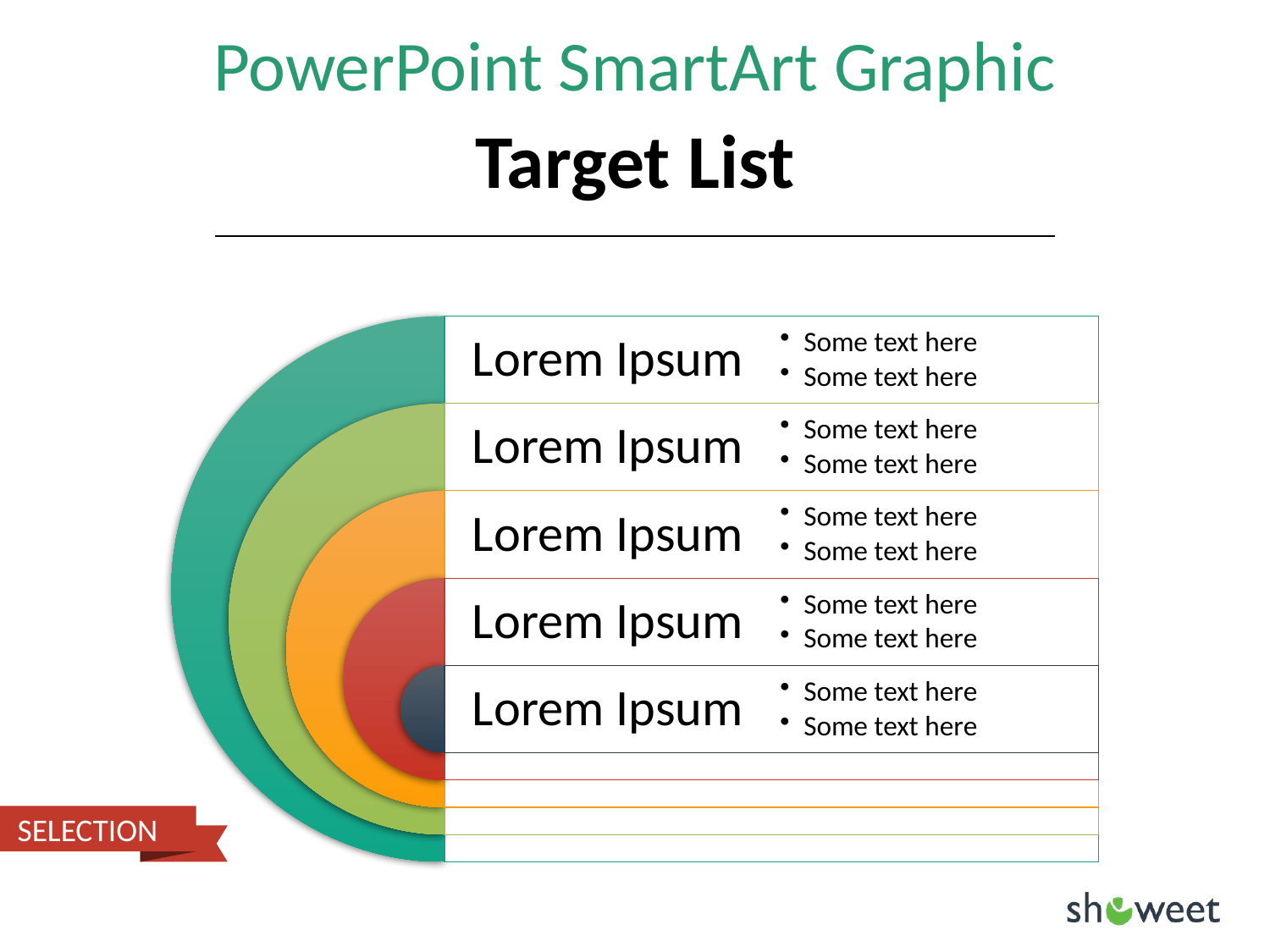

# Target List
Lorem Ipsum
Lorem Ipsum
Lorem Ipsum
Lorem Ipsum
Lorem Ipsum
Some text here
Some text here
Some text here
Some text here
Some text here
Some text here
Some text here
Some text here
Some text here
Some text here